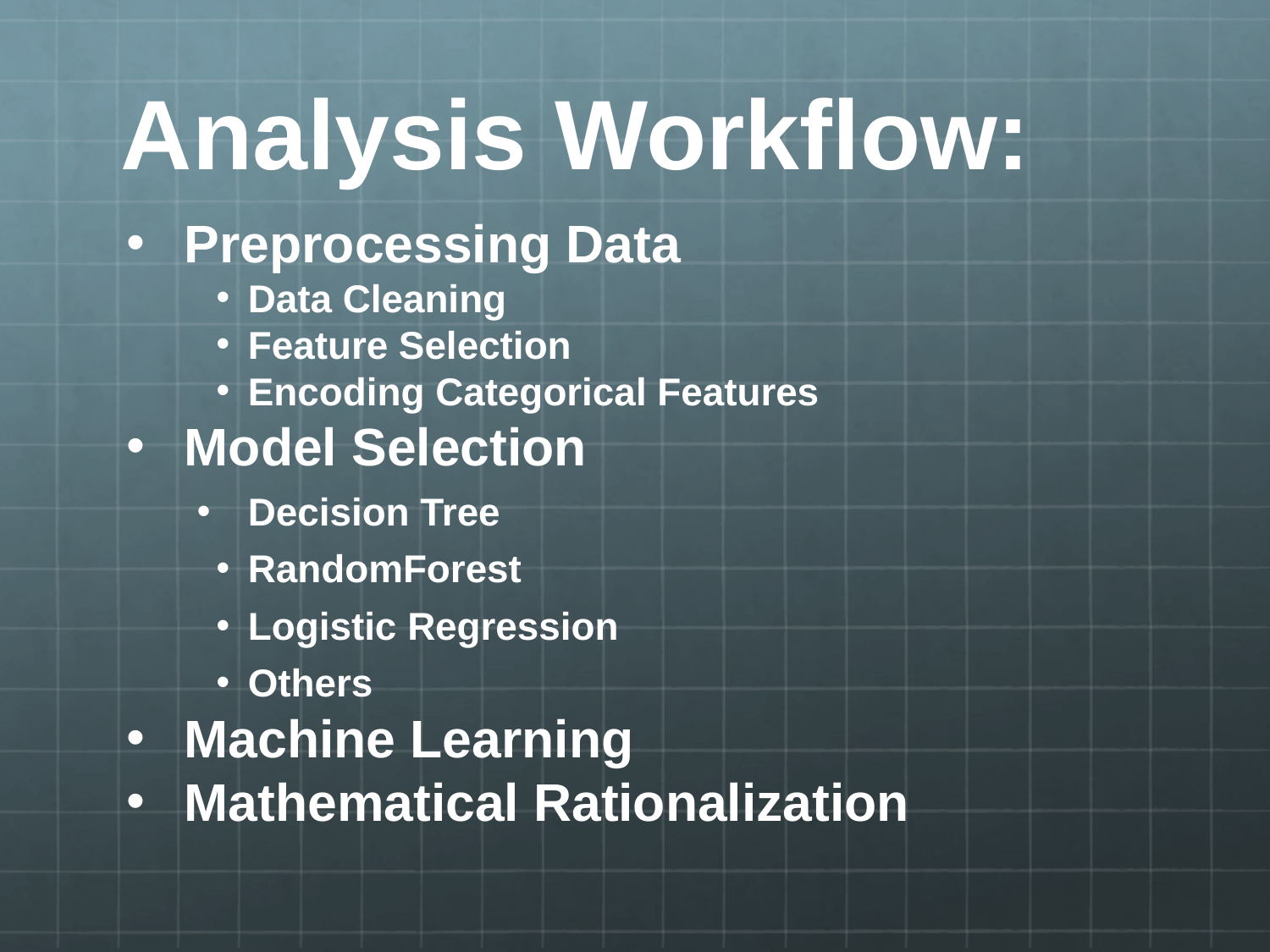

# Analysis Workflow:
Preprocessing Data
Data Cleaning
Feature Selection
Encoding Categorical Features
Model Selection
Decision Tree
RandomForest
Logistic Regression
Others
Machine Learning
Mathematical Rationalization